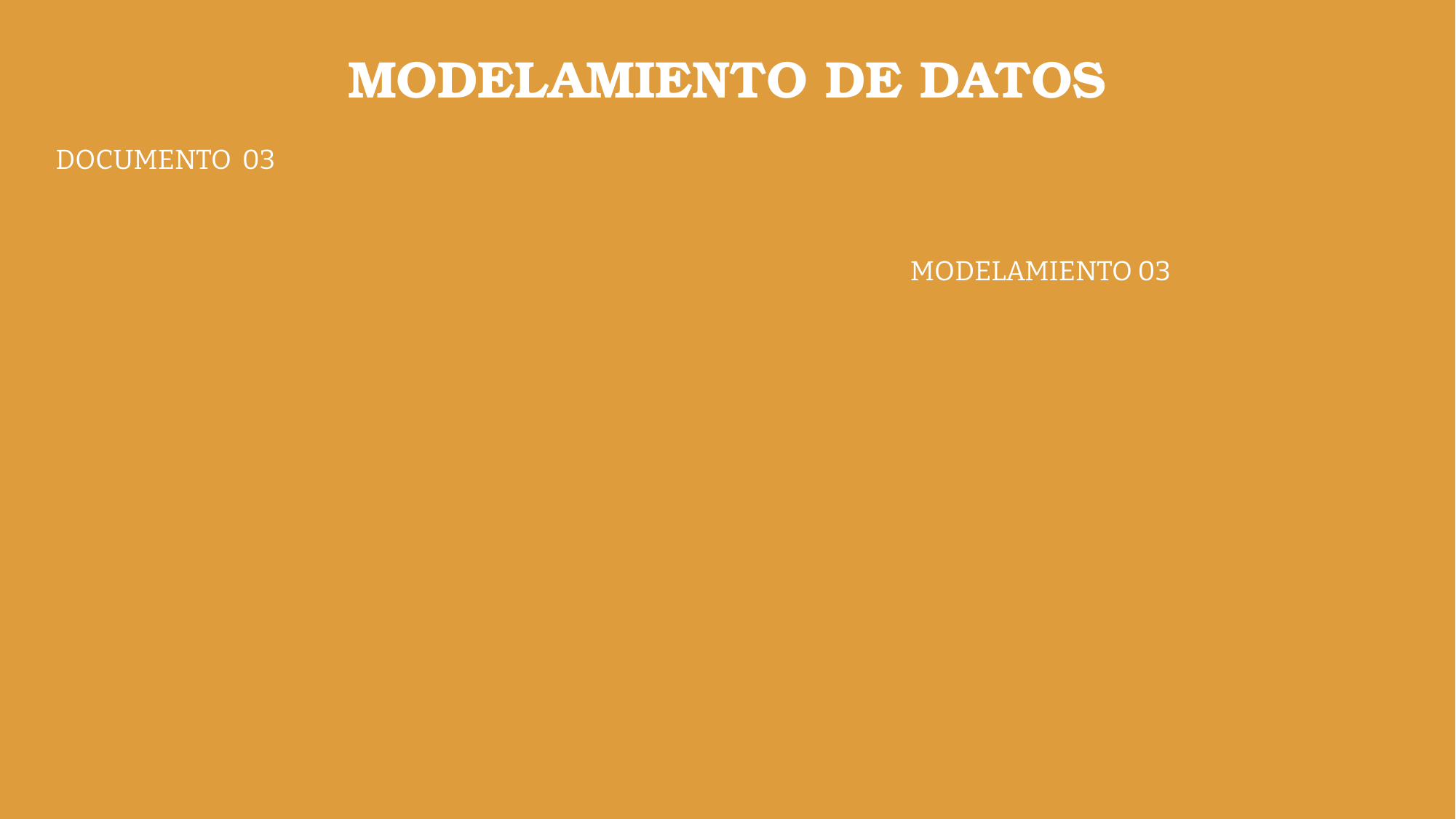

MODELAMIENTO DE DATOS
DOCUMENTO  03
MODELAMIENTO 03